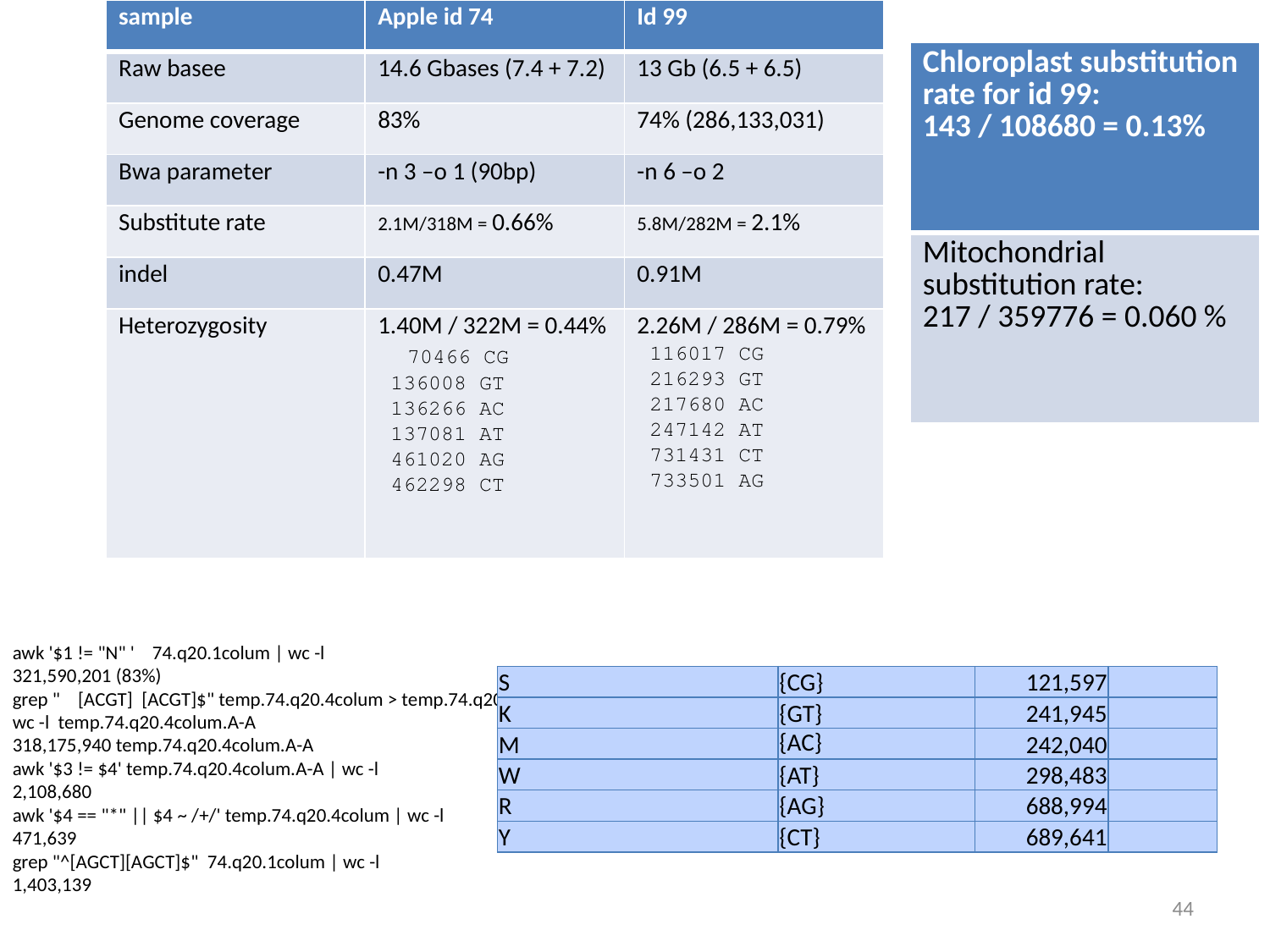

| sample | Apple id 74 | Id 99 |
| --- | --- | --- |
| Raw basee | 14.6 Gbases (7.4 + 7.2) | 13 Gb (6.5 + 6.5) |
| Genome coverage | 83% | 74% (286,133,031) |
| Bwa parameter | -n 3 –o 1 (90bp) | -n 6 –o 2 |
| Substitute rate | 2.1M/318M = 0.66% | 5.8M/282M = 2.1% |
| indel | 0.47M | 0.91M |
| Heterozygosity | 1.40M / 322M = 0.44% 70466 CG 136008 GT 136266 AC 137081 AT 461020 AG 462298 CT | 2.26M / 286M = 0.79% 116017 CG 216293 GT 217680 AC 247142 AT 731431 CT 733501 AG |
| Chloroplast substitution rate for id 99: 143 / 108680 = 0.13% |
| --- |
| Mitochondrial substitution rate: 217 / 359776 = 0.060 % |
awk '$1 != "N" '    74.q20.1colum | wc -l
321,590,201 (83%)
grep "    [ACGT]  [ACGT]$" temp.74.q20.4colum > temp.74.q20.4colum.A-A
wc -l  temp.74.q20.4colum.A-A
318,175,940 temp.74.q20.4colum.A-A
awk '$3 != $4' temp.74.q20.4colum.A-A | wc -l
2,108,680
awk '$4 == "*" || $4 ~ /+/' temp.74.q20.4colum | wc -l
471,639
grep "^[AGCT][AGCT]$"  74.q20.1colum | wc -l
1,403,139

| S | {CG} | 121,597 |  |
| --- | --- | --- | --- |
| K | {GT} | 241,945 |  |
| M | {AC} | 242,040 |  |
| W | {AT} | 298,483 |  |
| R | {AG} | 688,994 |  |
| Y | {CT} | 689,641 |  |
44